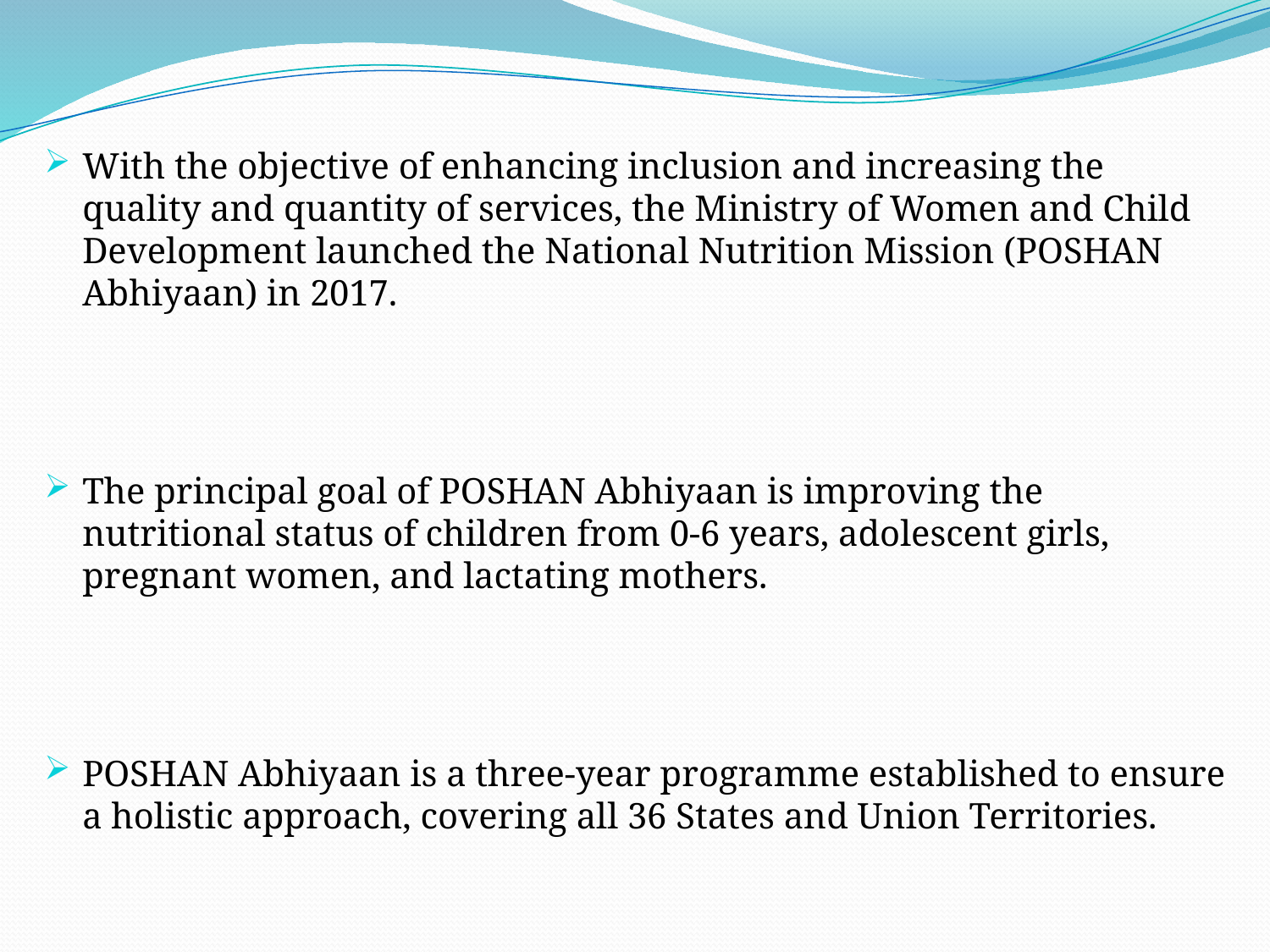

With the objective of enhancing inclusion and increasing the quality and quantity of services, the Ministry of Women and Child Development launched the National Nutrition Mission (POSHAN Abhiyaan) in 2017.

The principal goal of POSHAN Abhiyaan is improving the nutritional status of children from 0-6 years, adolescent girls, pregnant women, and lactating mothers.

POSHAN Abhiyaan is a three-year programme established to ensure a holistic approach, covering all 36 States and Union Territories.